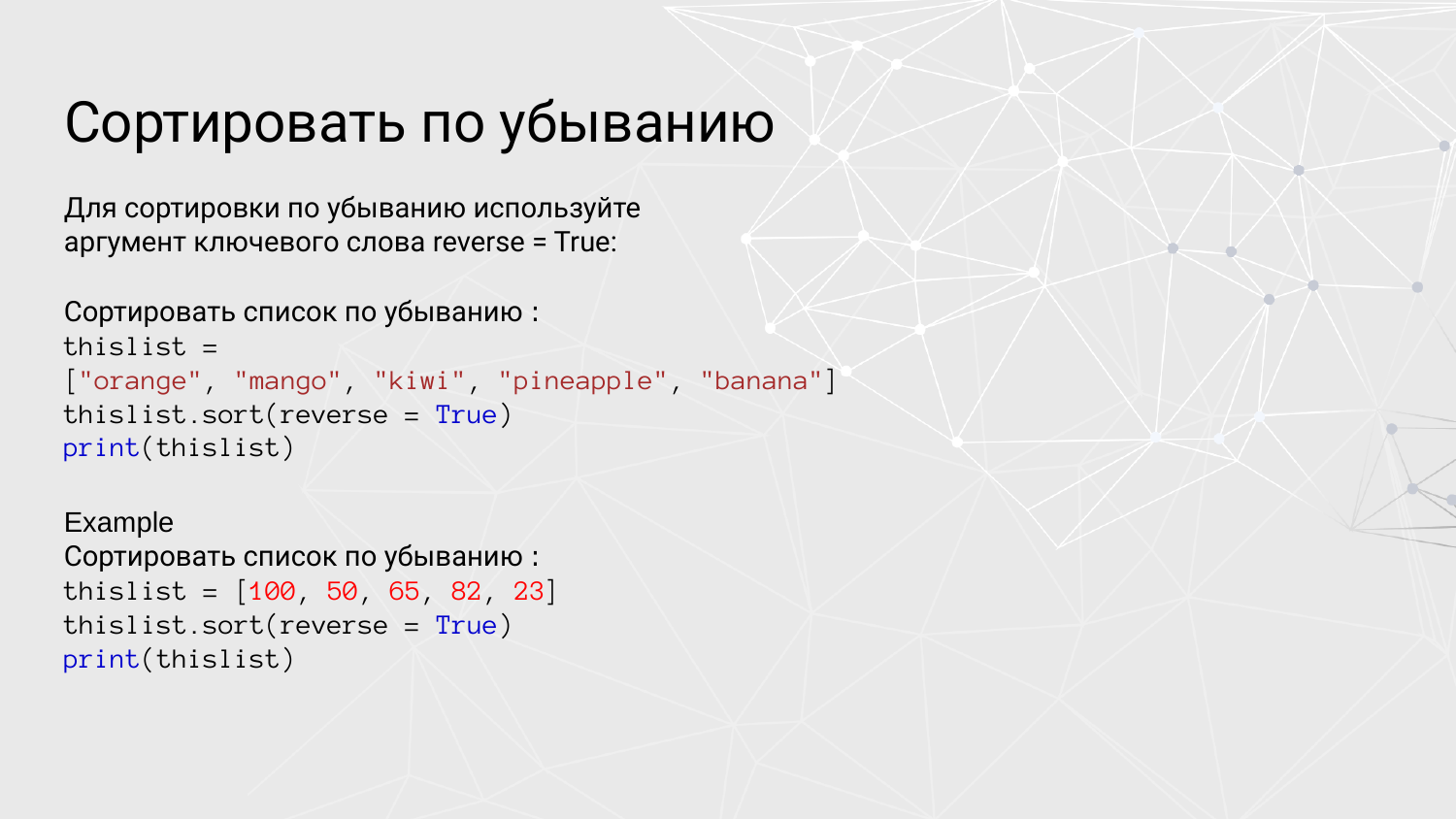

# Сортировать по убыванию
Для сортировки по убыванию используйте аргумент ключевого слова reverse = True:
Сортировать список по убыванию :
thislist = ["orange", "mango", "kiwi", "pineapple", "banana"]
thislist.sort(reverse = True)
print(thislist)
Example
Сортировать список по убыванию :
thislist = [100, 50, 65, 82, 23]
thislist.sort(reverse = True)
print(thislist)